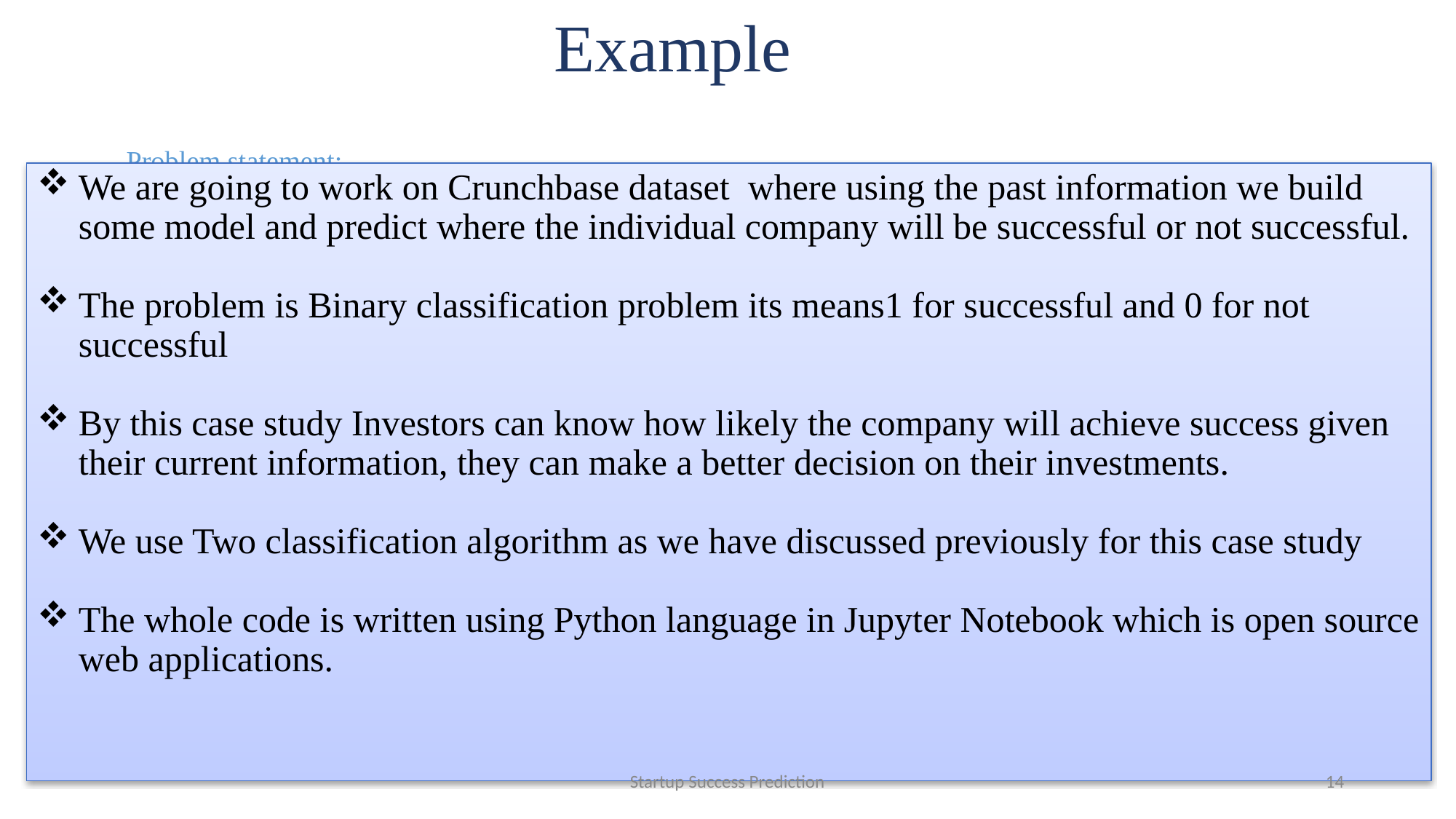

Example
# Problem statement:
We are going to work on Crunchbase dataset  where using the past information we build some model and predict where the individual company will be successful or not successful.

The problem is Binary classification problem its means1 for successful and 0 for not successful

By this case study Investors can know how likely the company will achieve success given their current information, they can make a better decision on their investments.

We use Two classification algorithm as we have discussed previously for this case study

The whole code is written using Python language in Jupyter Notebook which is open source web applications.
Startup Success Prediction
14